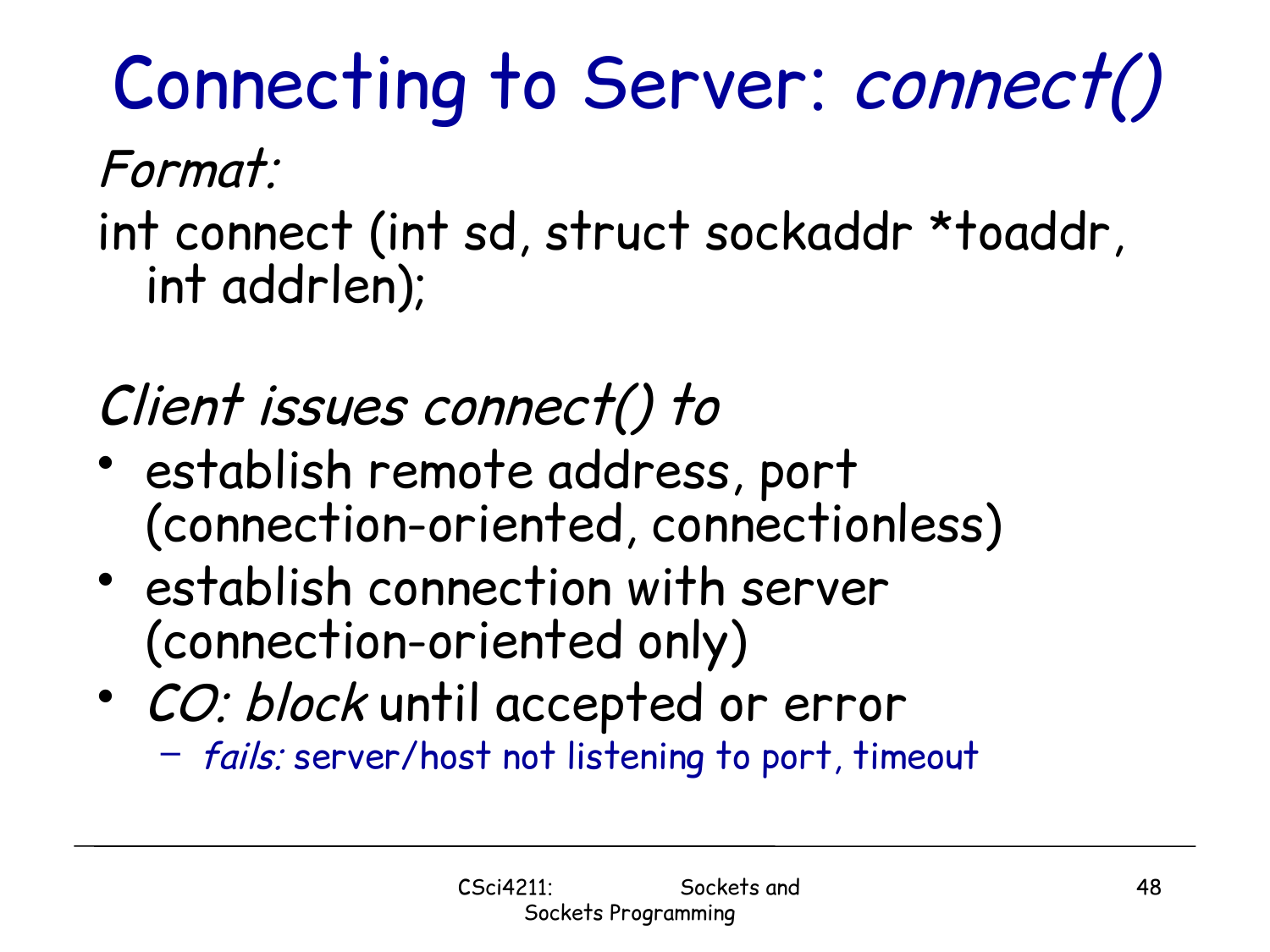

# Connecting to Server: connect()
Format:
int connect (int sd, struct sockaddr *toaddr, int addrlen);

Client issues connect() to
establish remote address, port (connection-oriented, connectionless)
establish connection with server (connection-oriented only)
CO: block until accepted or error
fails: server/host not listening to port, timeout
CSci4211:                    Sockets and Sockets Programming
48